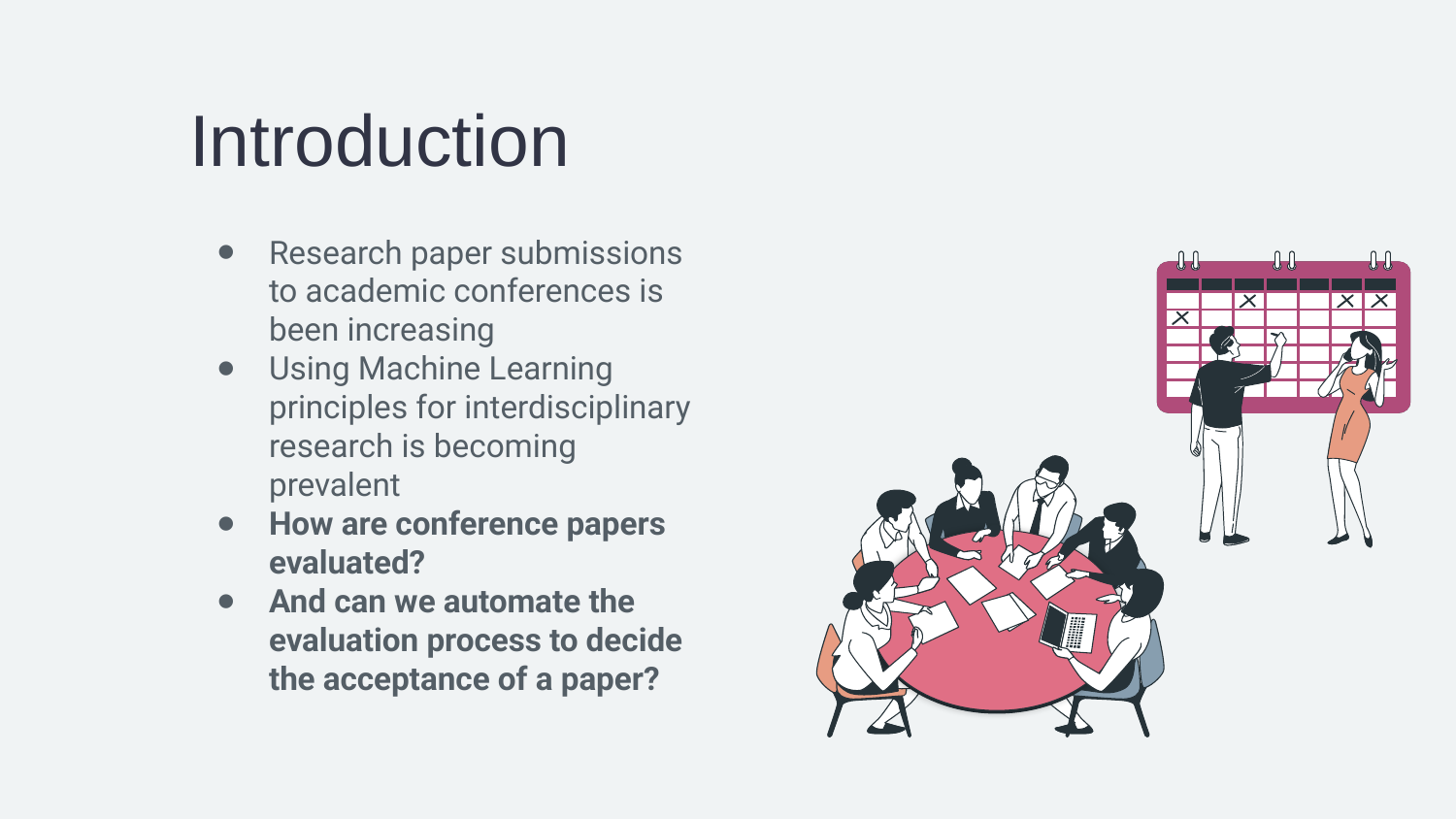

Introduction
Research paper submissions to academic conferences is been increasing
Using Machine Learning principles for interdisciplinary research is becoming prevalent
How are conference papers evaluated?
And can we automate the evaluation process to decide the acceptance of a paper?